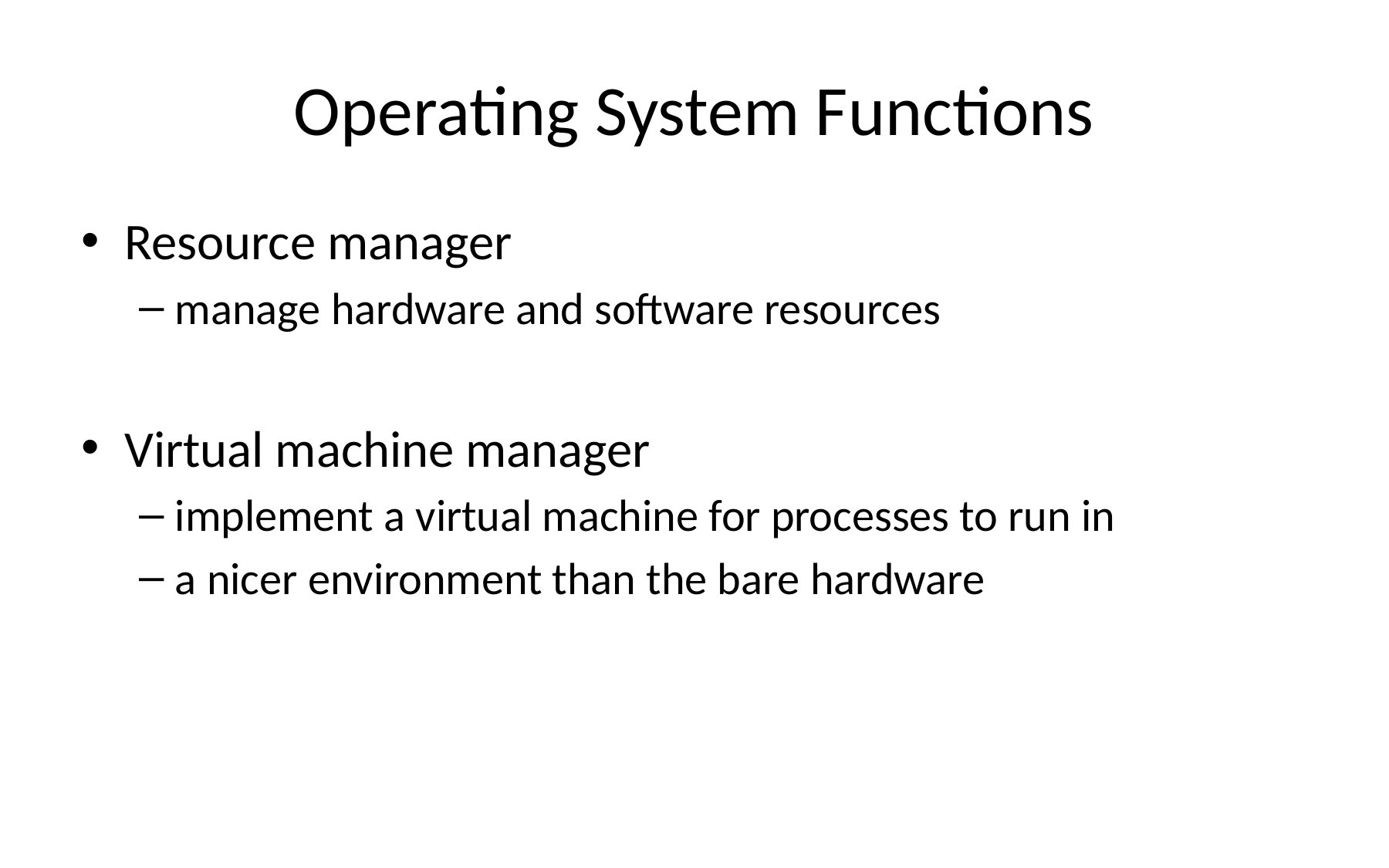

# Operating System Functions
Resource manager
manage hardware and software resources

Virtual machine manager
implement a virtual machine for processes to run in
a nicer environment than the bare hardware